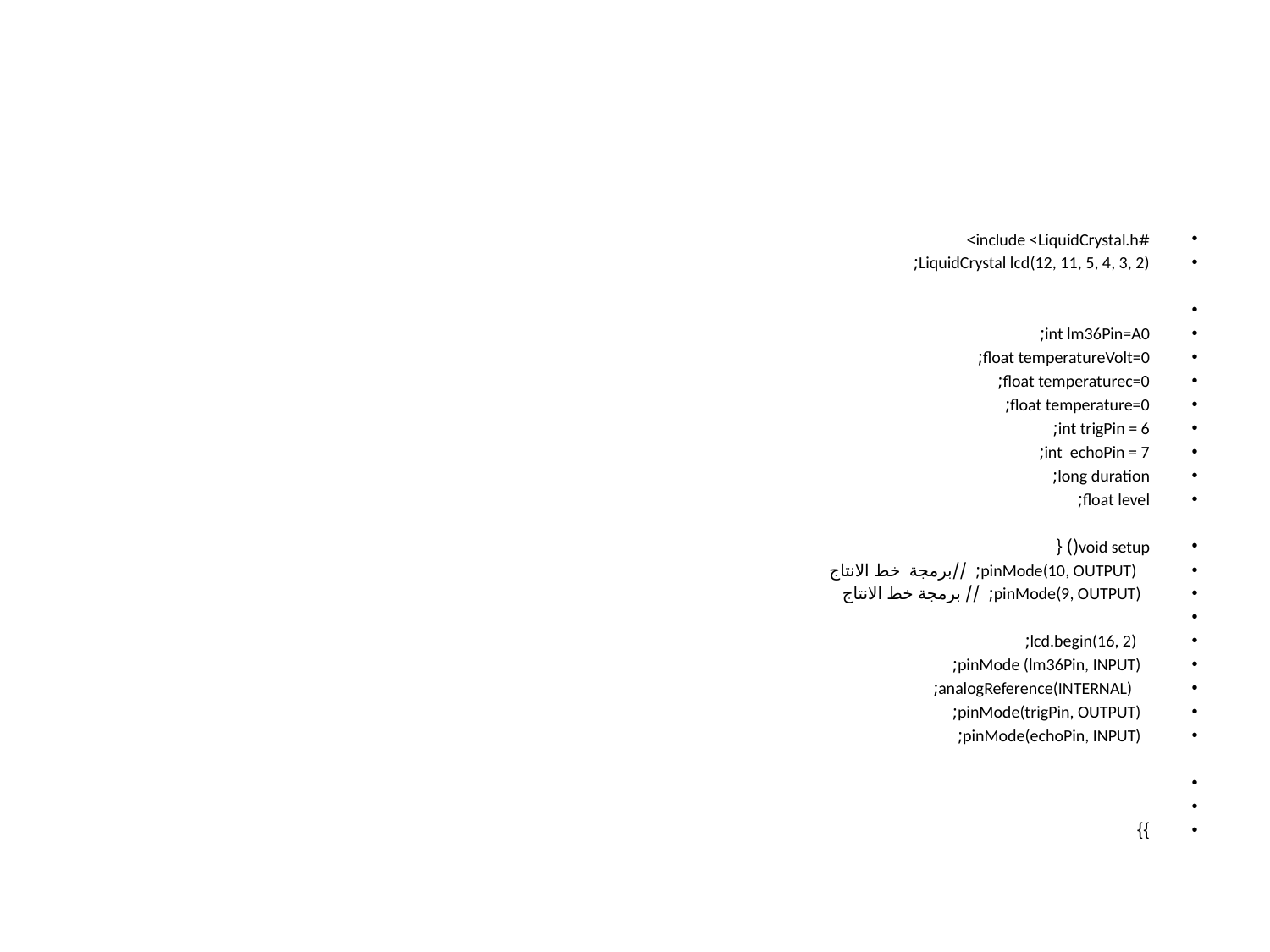

#
#include <LiquidCrystal.h>
LiquidCrystal lcd(12, 11, 5, 4, 3, 2);

int lm36Pin=A0;
float temperatureVolt=0;
float temperaturec=0;
float temperature=0;
int trigPin = 6;
int  echoPin = 7;
long duration;
float level;

void setup() {
   pinMode(10, OUTPUT);  //برمجة  خط الانتاج
  pinMode(9, OUTPUT);  // برمجة خط الانتاج

   lcd.begin(16, 2);
  pinMode (lm36Pin, INPUT);
    analogReference(INTERNAL);
  pinMode(trigPin, OUTPUT);
  pinMode(echoPin, INPUT);

}}